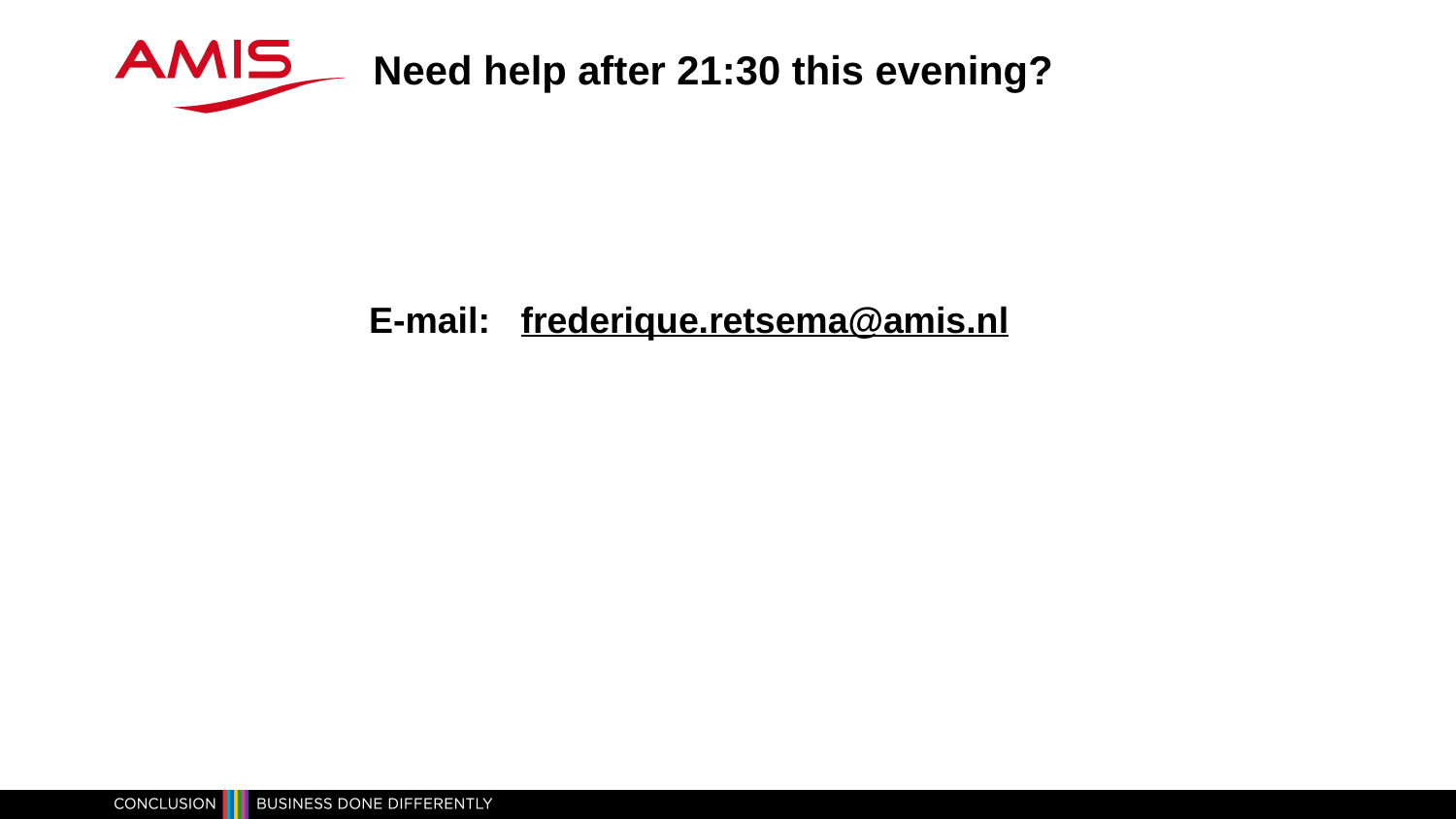

Need help after 21:30 this evening?

                               E-mail:   frederique.retsema@amis.nl